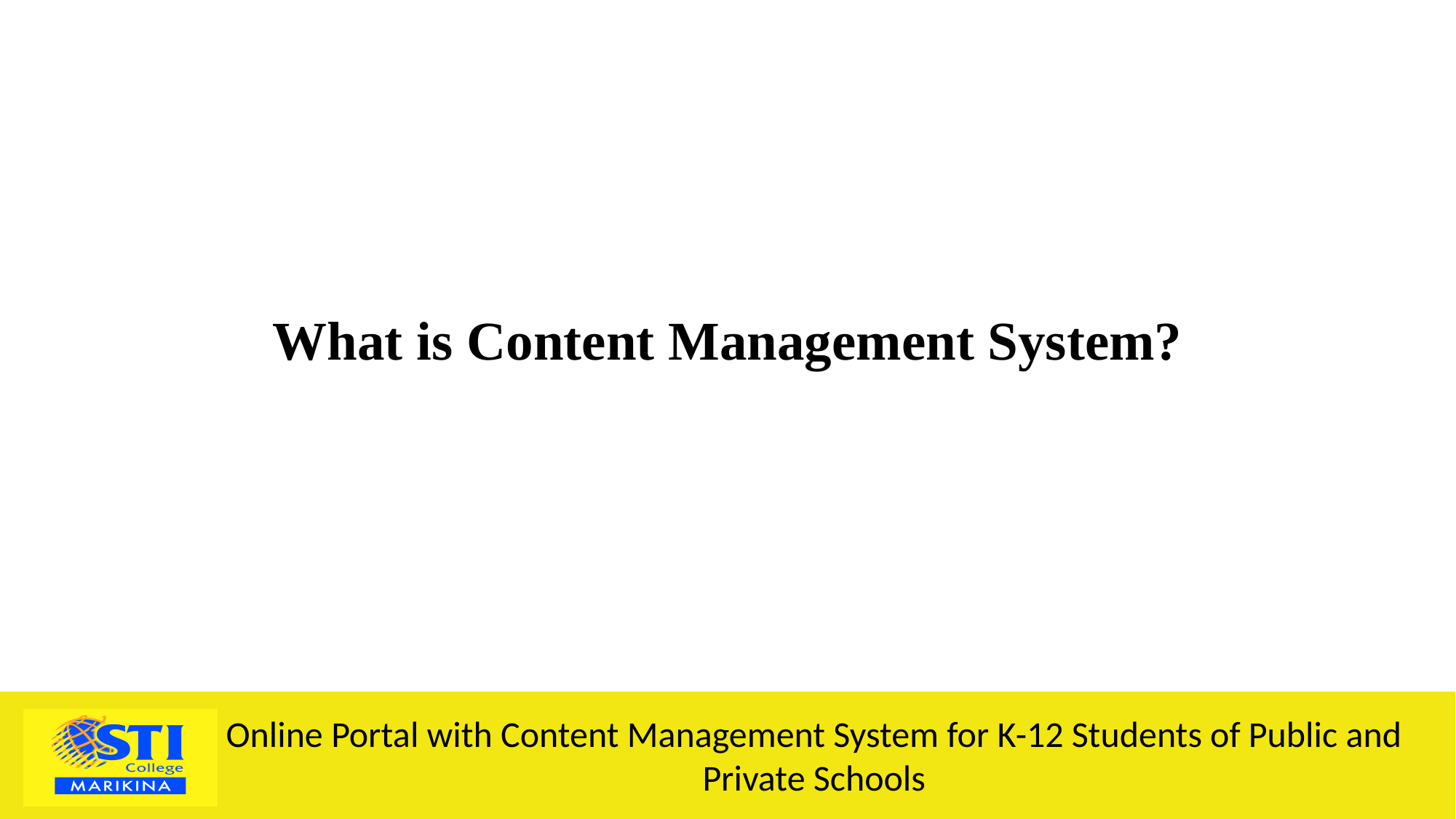

What is Content Management System?
Online Portal with Content Management System for K-12 Students of Public and Private Schools